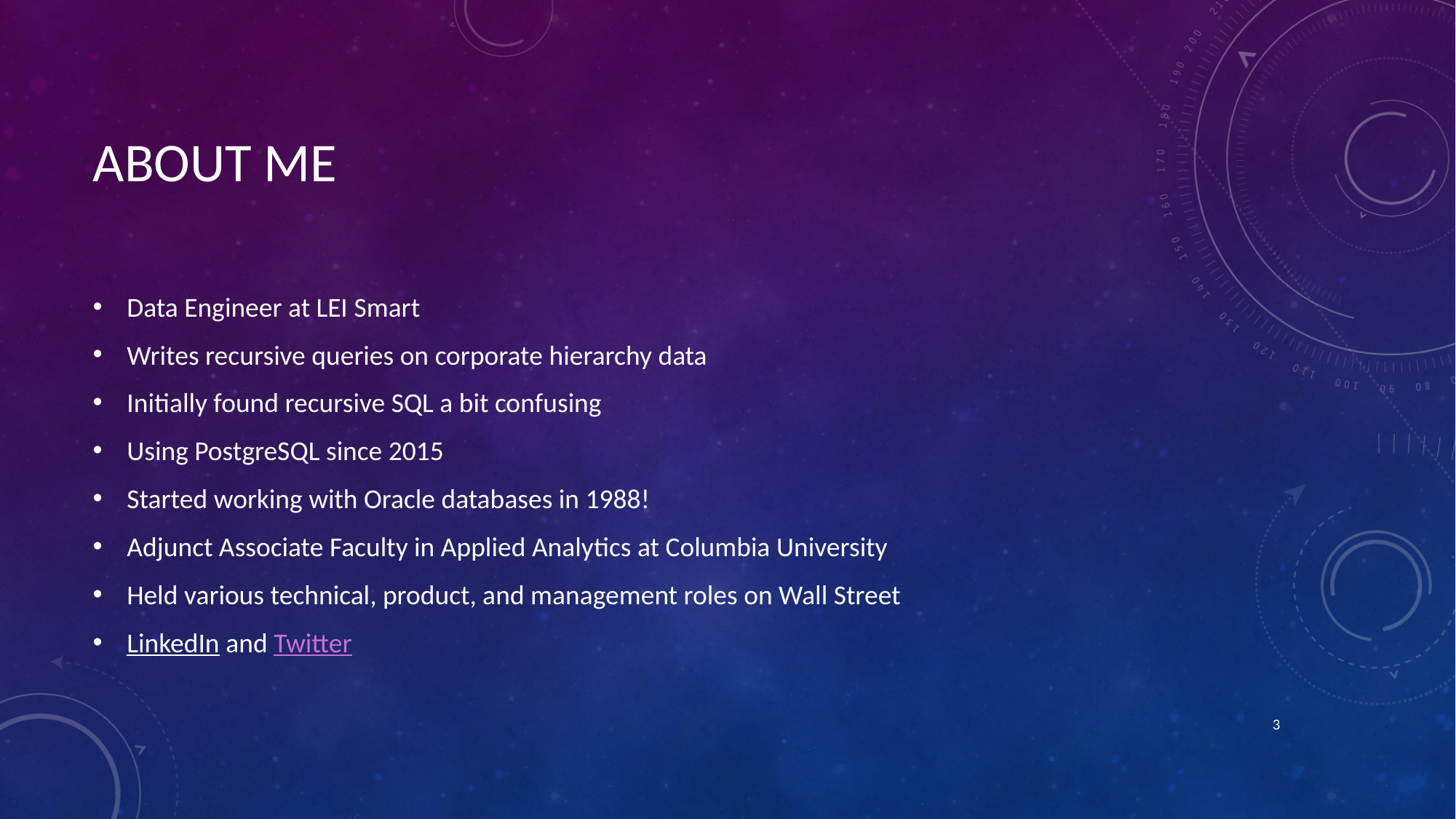

# About ME
Data Engineer at LEI Smart
Writes recursive queries on corporate hierarchy data
Initially found recursive SQL a bit confusing
Using PostgreSQL since 2015
Started working with Oracle databases in 1988!
Adjunct Associate Faculty in Applied Analytics at Columbia University
Held various technical, product, and management roles on Wall Street
LinkedIn and Twitter
3